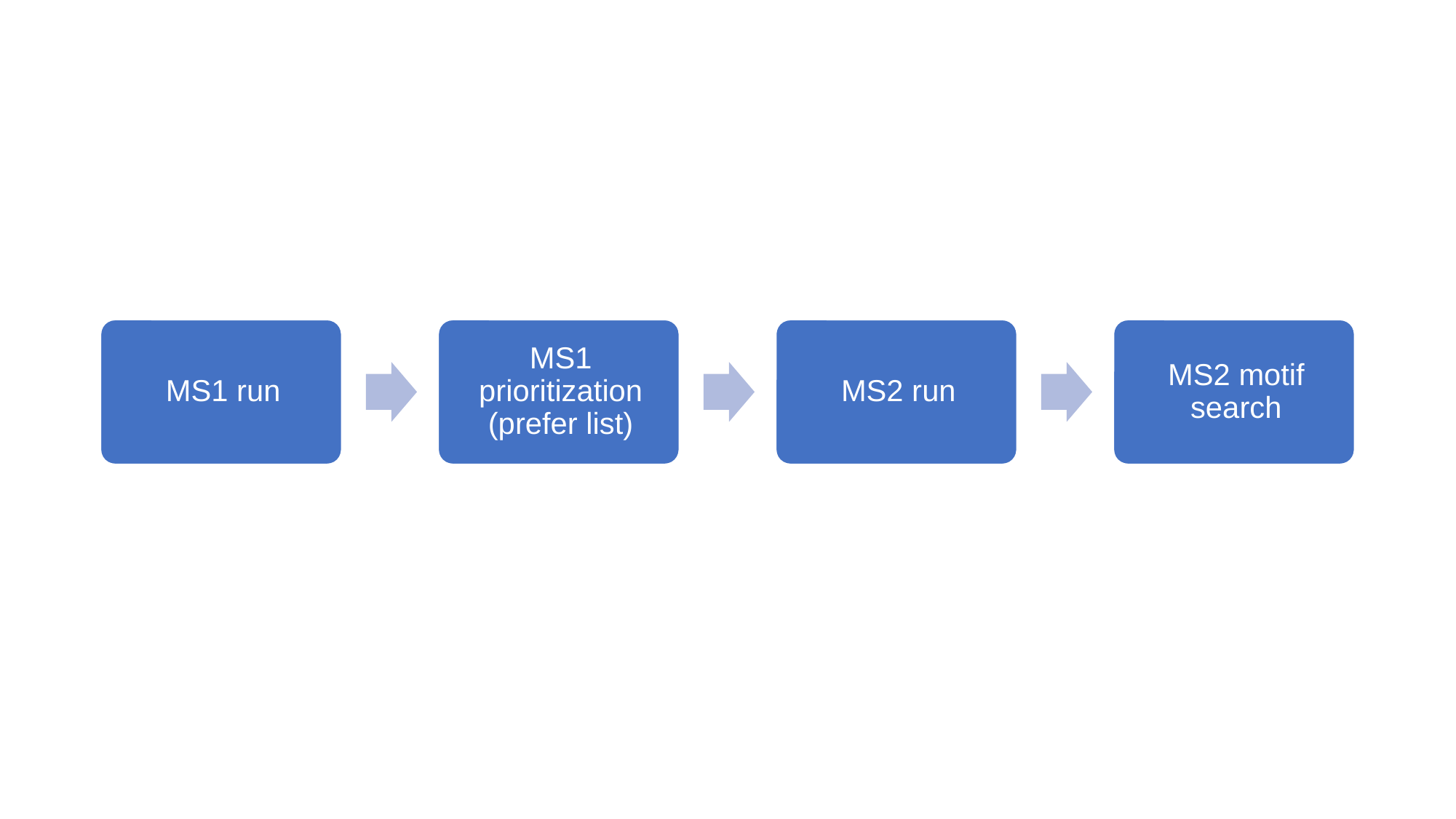

MS1 run

MS1 prioritization (prefer list)

MS2 run

MS2 motif search